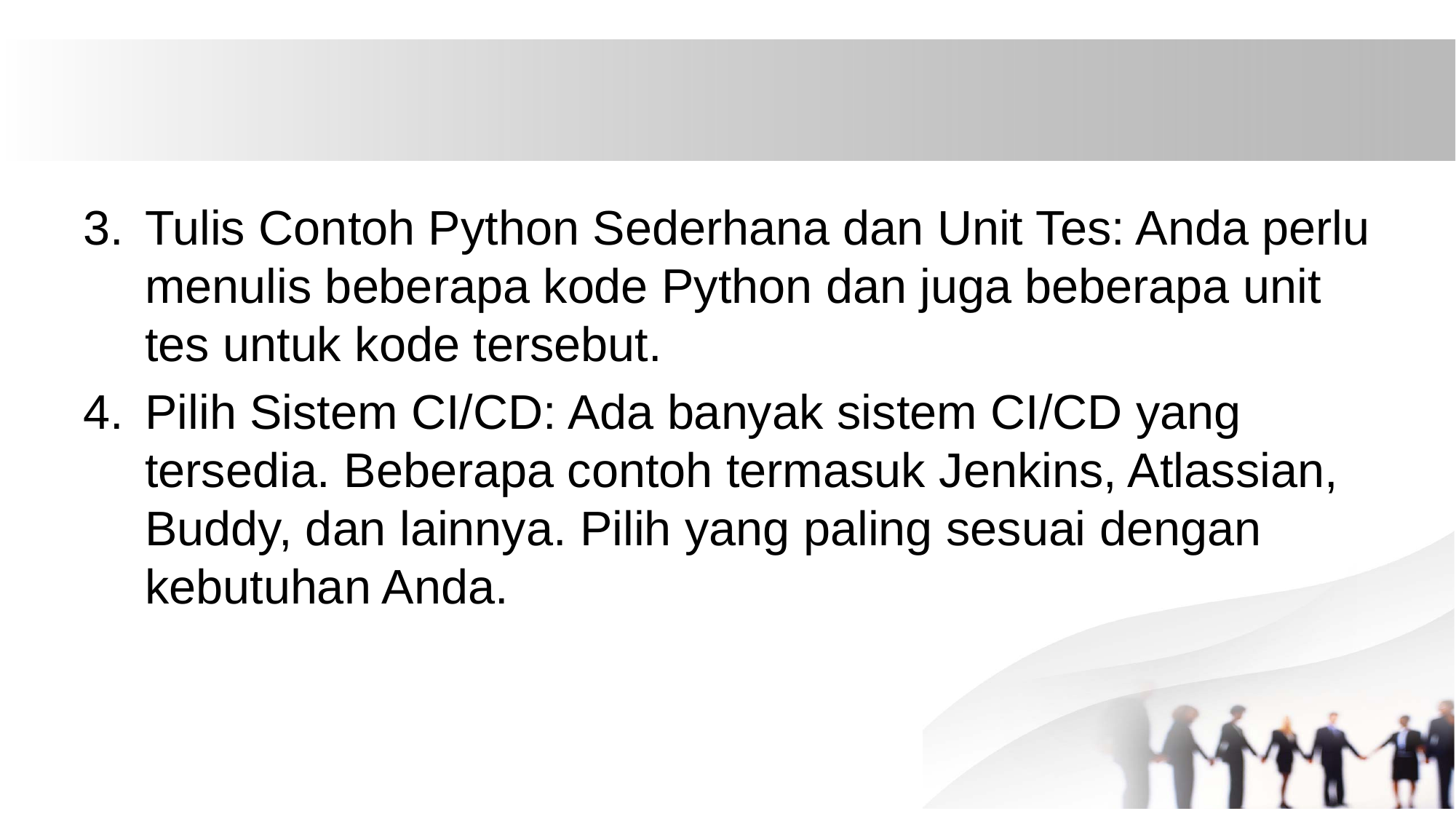

#
Tulis Contoh Python Sederhana dan Unit Tes: Anda perlu menulis beberapa kode Python dan juga beberapa unit tes untuk kode tersebut.
Pilih Sistem CI/CD: Ada banyak sistem CI/CD yang tersedia. Beberapa contoh termasuk Jenkins, Atlassian, Buddy, dan lainnya. Pilih yang paling sesuai dengan kebutuhan Anda.